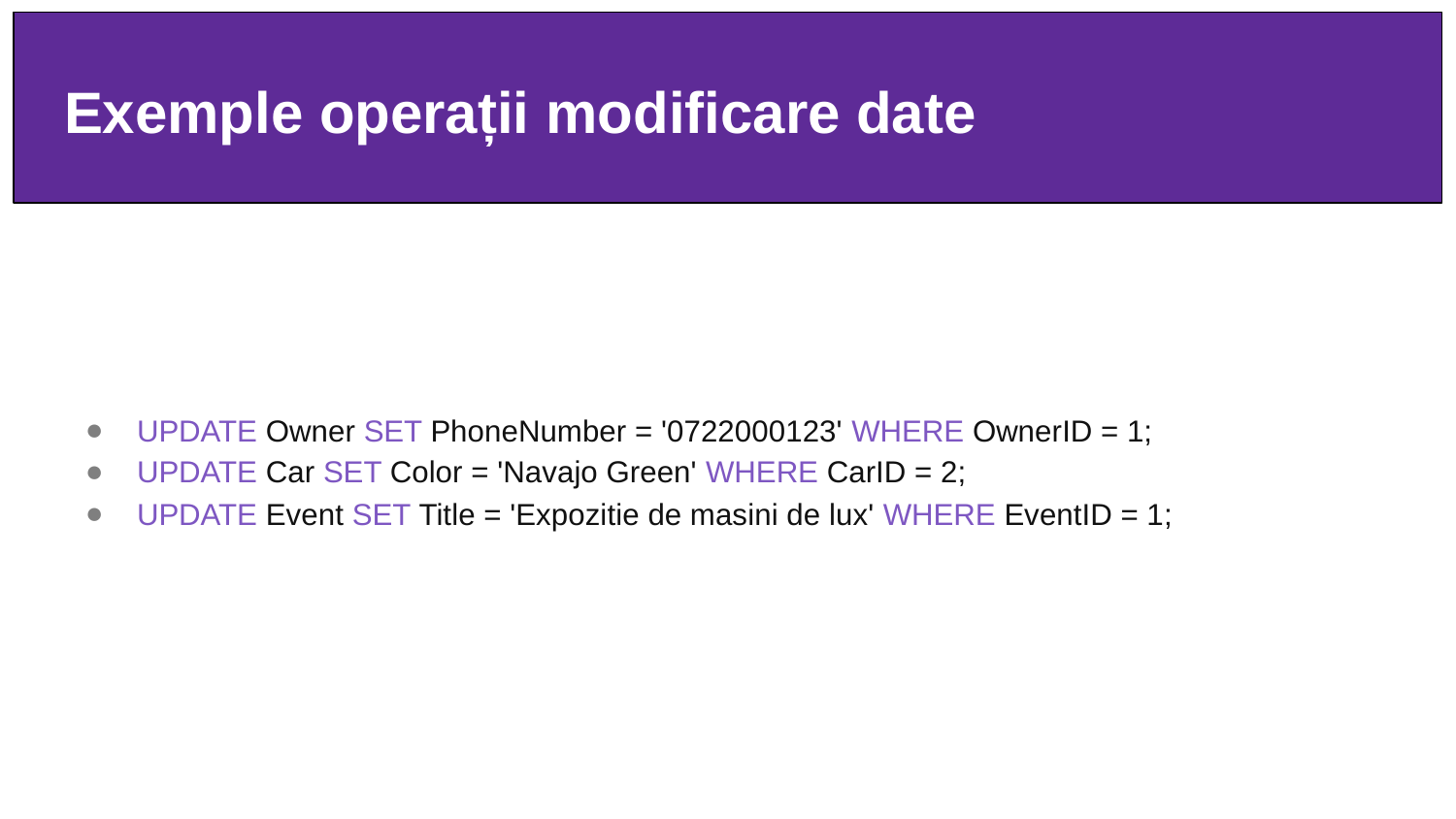

# Exemple operații modificare date
UPDATE Owner SET PhoneNumber = '0722000123' WHERE OwnerID = 1;
UPDATE Car SET Color = 'Navajo Green' WHERE CarID = 2;
UPDATE Event SET Title = 'Expozitie de masini de lux' WHERE EventID = 1;